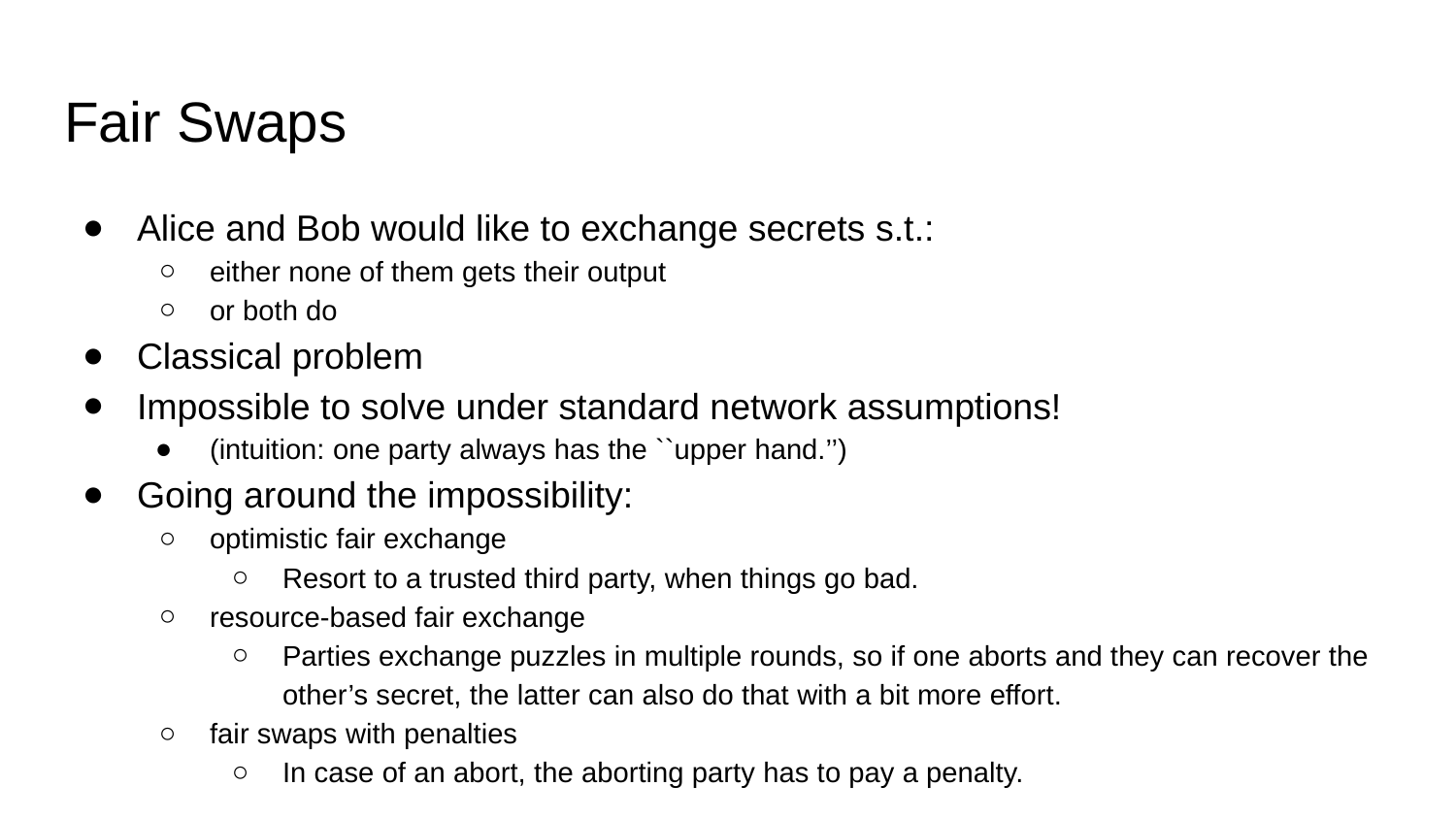

# Fair Swaps
Alice and Bob would like to exchange secrets s.t.:
either none of them gets their output
or both do
Classical problem
Impossible to solve under standard network assumptions!
(intuition: one party always has the ``upper hand.’’)
Going around the impossibility:
optimistic fair exchange
Resort to a trusted third party, when things go bad.
resource-based fair exchange
Parties exchange puzzles in multiple rounds, so if one aborts and they can recover the other’s secret, the latter can also do that with a bit more effort.
fair swaps with penalties
In case of an abort, the aborting party has to pay a penalty.